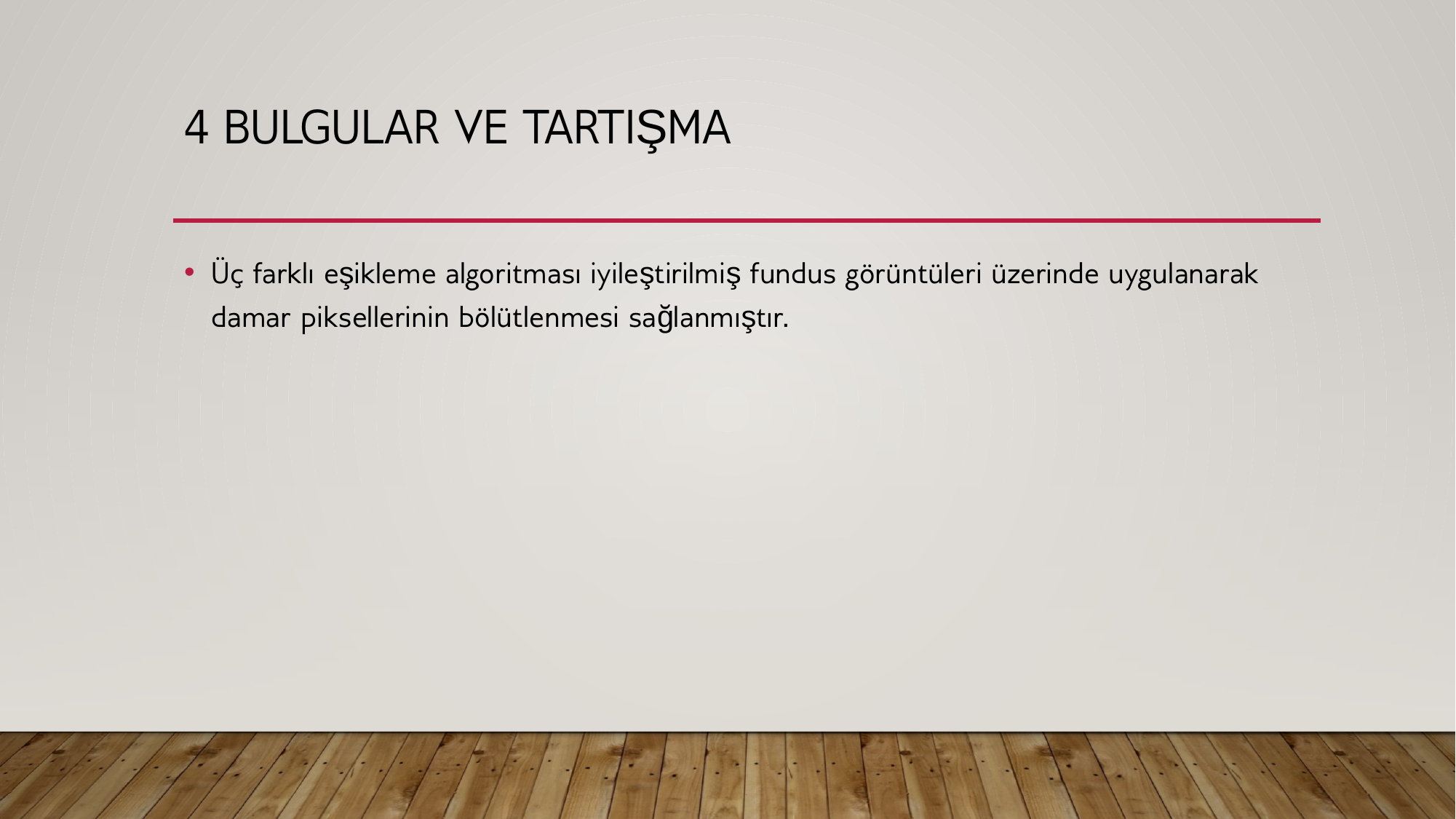

# 4 Bulgular ve tartışma
Üç farklı eşikleme algoritması iyileştirilmiş fundus görüntüleri üzerinde uygulanarak damar piksellerinin bölütlenmesi sağlanmıştır.